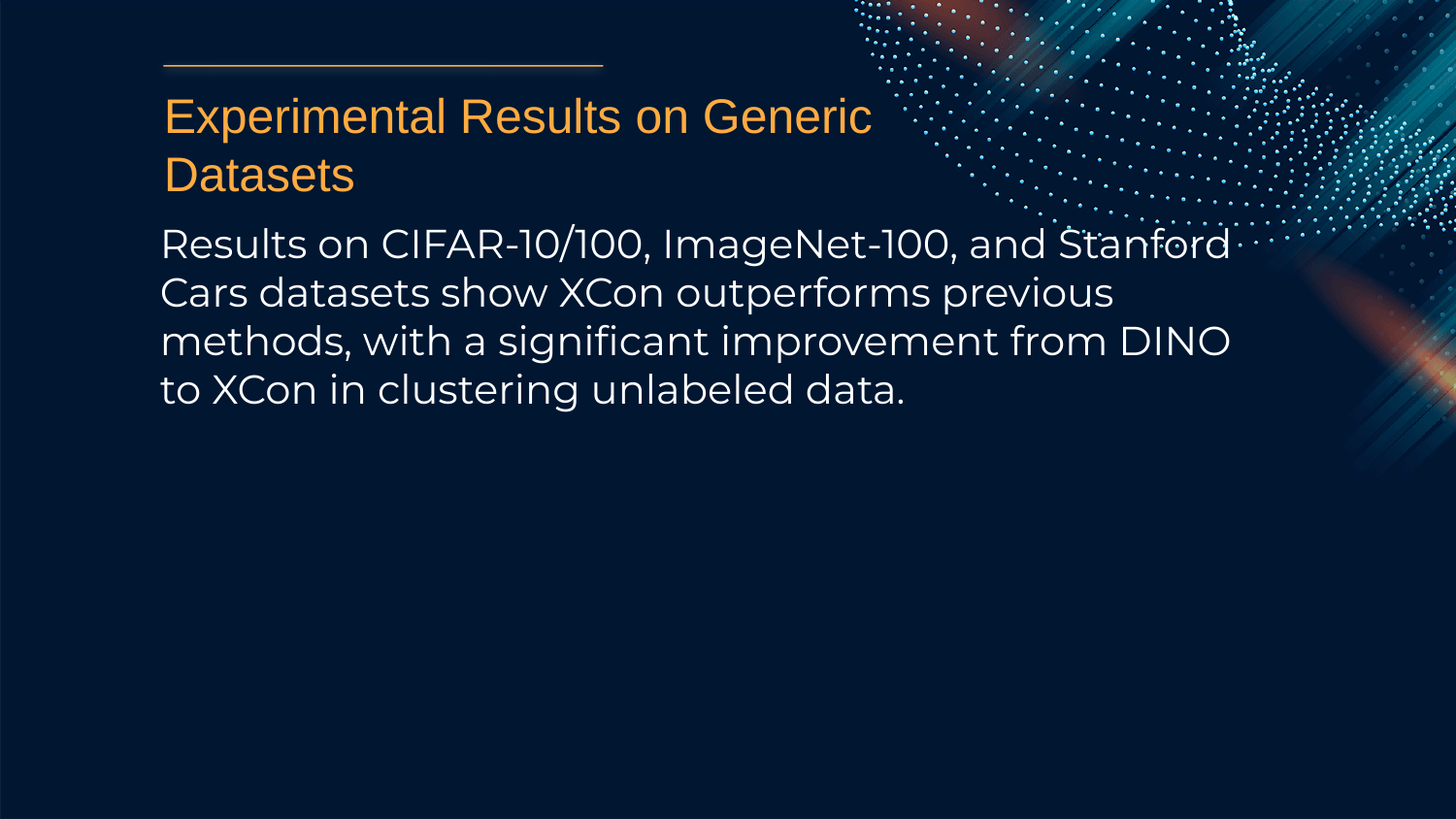

Experimental Results on Generic Datasets
Results on CIFAR-10/100, ImageNet-100, and Stanford Cars datasets show XCon outperforms previous methods, with a significant improvement from DINO to XCon in clustering unlabeled data.